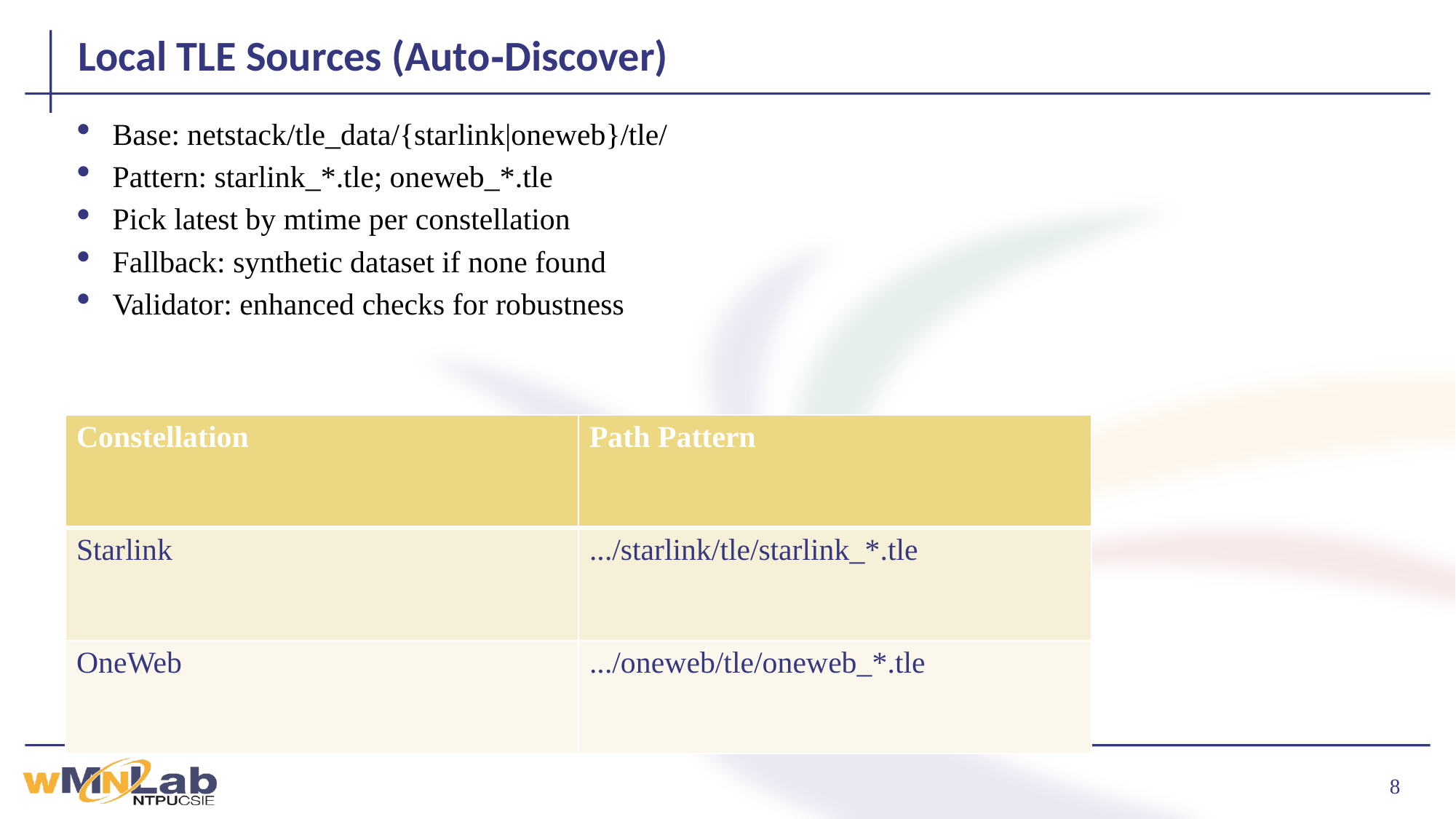

# Local TLE Sources (Auto‑Discover)
Base: netstack/tle_data/{starlink|oneweb}/tle/
Pattern: starlink_*.tle; oneweb_*.tle
Pick latest by mtime per constellation
Fallback: synthetic dataset if none found
Validator: enhanced checks for robustness
| Constellation | Path Pattern |
| --- | --- |
| Starlink | .../starlink/tle/starlink\_\*.tle |
| OneWeb | .../oneweb/tle/oneweb\_\*.tle |